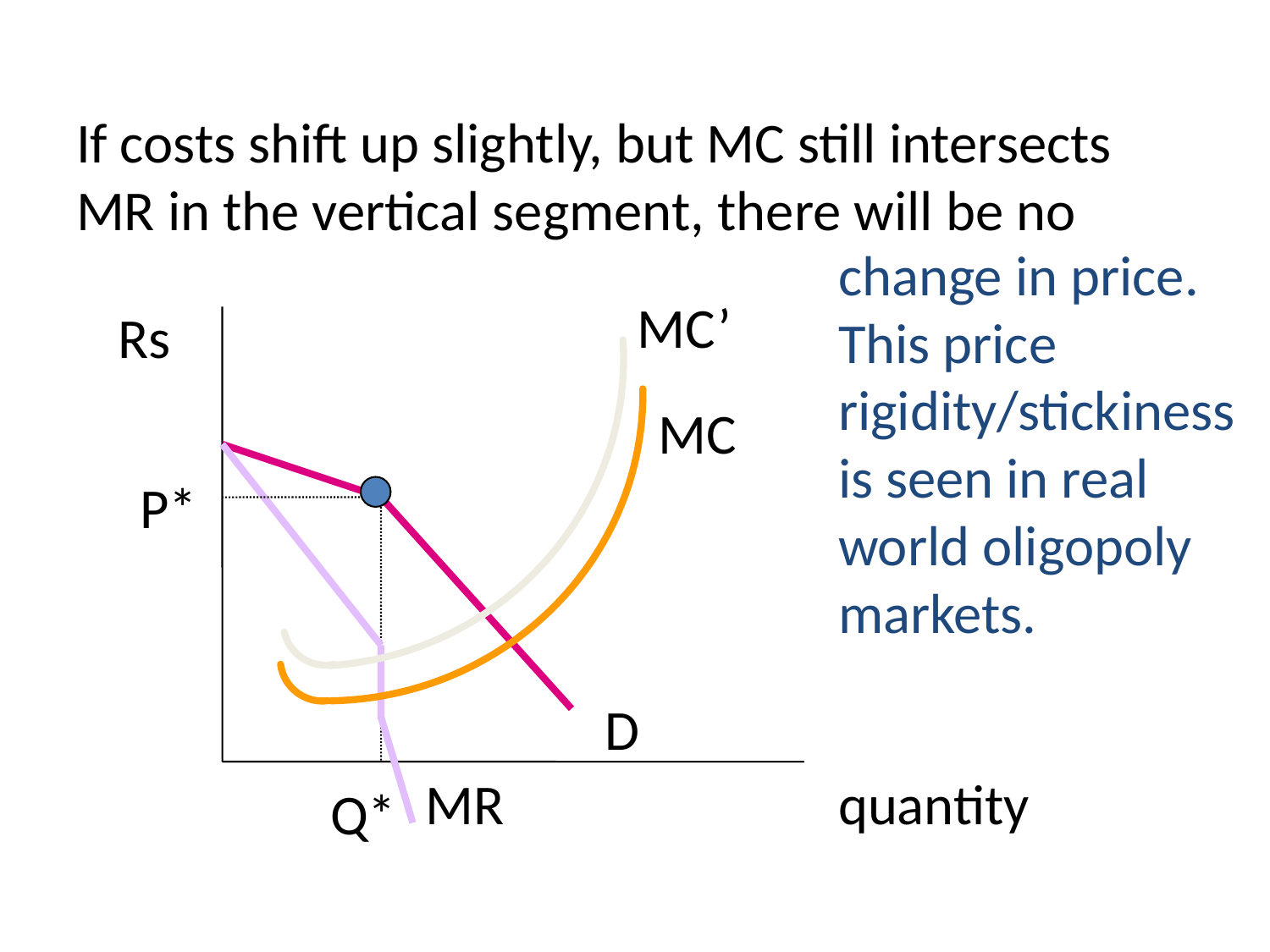

# If costs shift up slightly, but MC still intersects MR in the vertical segment, there will be no
change in price. This price rigidity/stickiness is seen in real world oligopoly markets.
MC’
Rs

MC

P*

D

MR
quantity
Q*